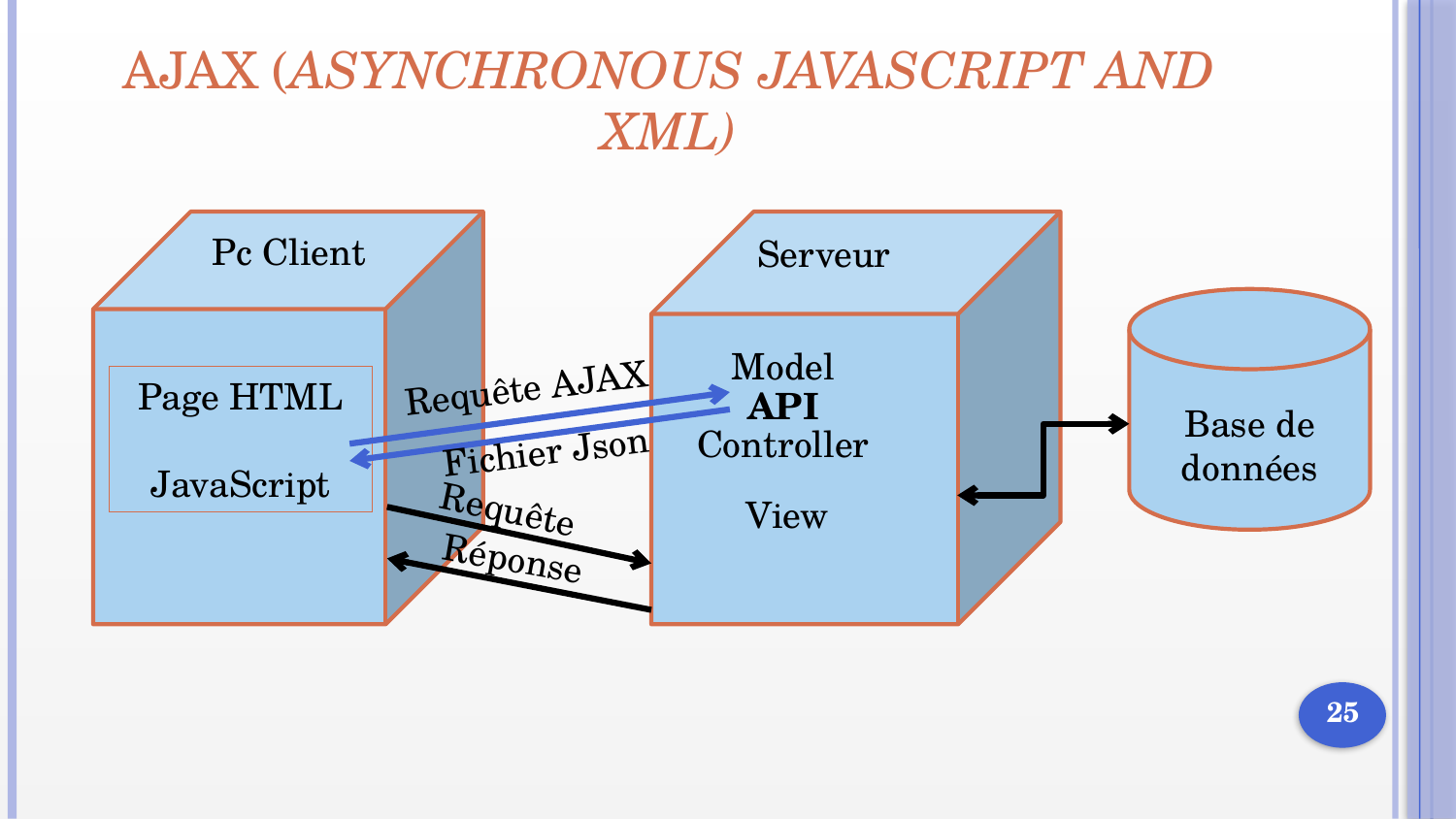

# Ajax (Asynchronous JavaScript and XML)

Pc Client
Serveur

Model
Controller
View
Requête AJAX
Page HTML

JavaScript
API
Base de données
Fichier Json
Requête
Réponse
25